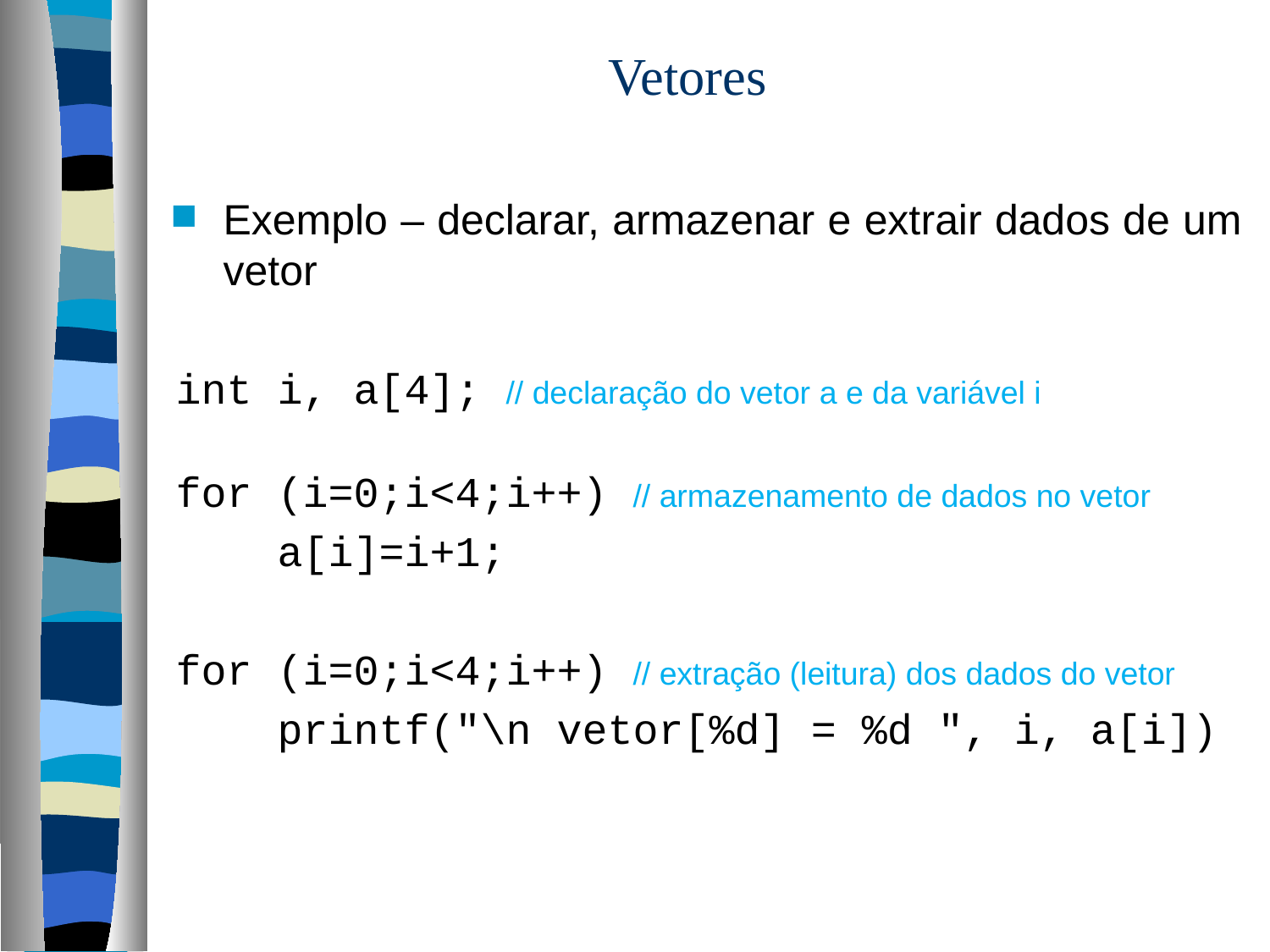

# Vetores
Exemplo – declarar, armazenar e extrair dados de um vetor

int i, a[4]; // declaração do vetor a e da variável i

for (i=0;i<4;i++) // armazenamento de dados no vetor
    a[i]=i+1;

for (i=0;i<4;i++) // extração (leitura) dos dados do vetor
    printf("\n vetor[%d] = %d ", i, a[i])